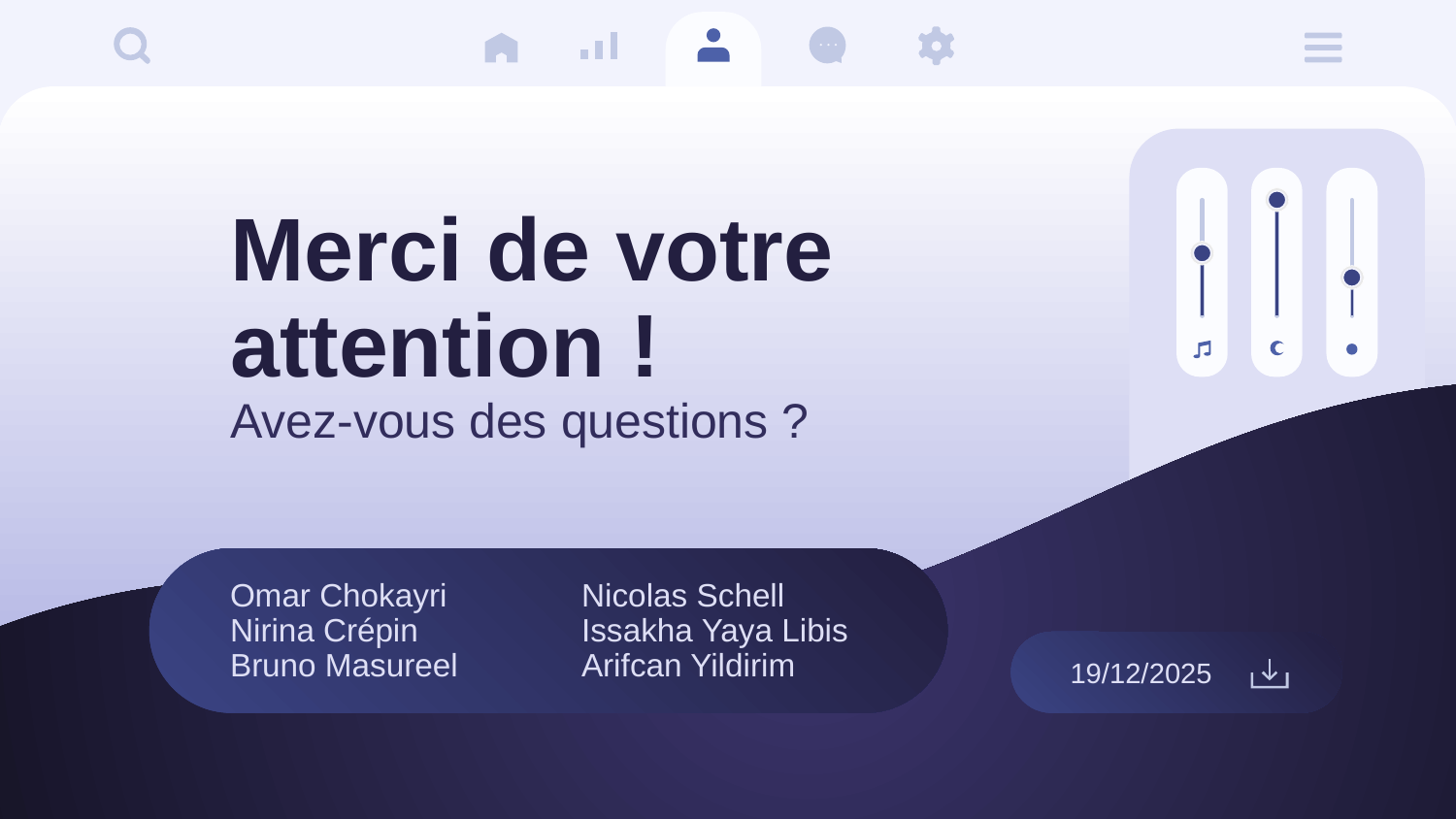

# Merci de votre attention ! Avez-vous des questions ?

Omar Chokayri
Nirina Crépin
Bruno Masureel

Nicolas Schell
Issakha Yaya Libis
Arifcan Yildirim

19/12/2025
Présentation des délivrables